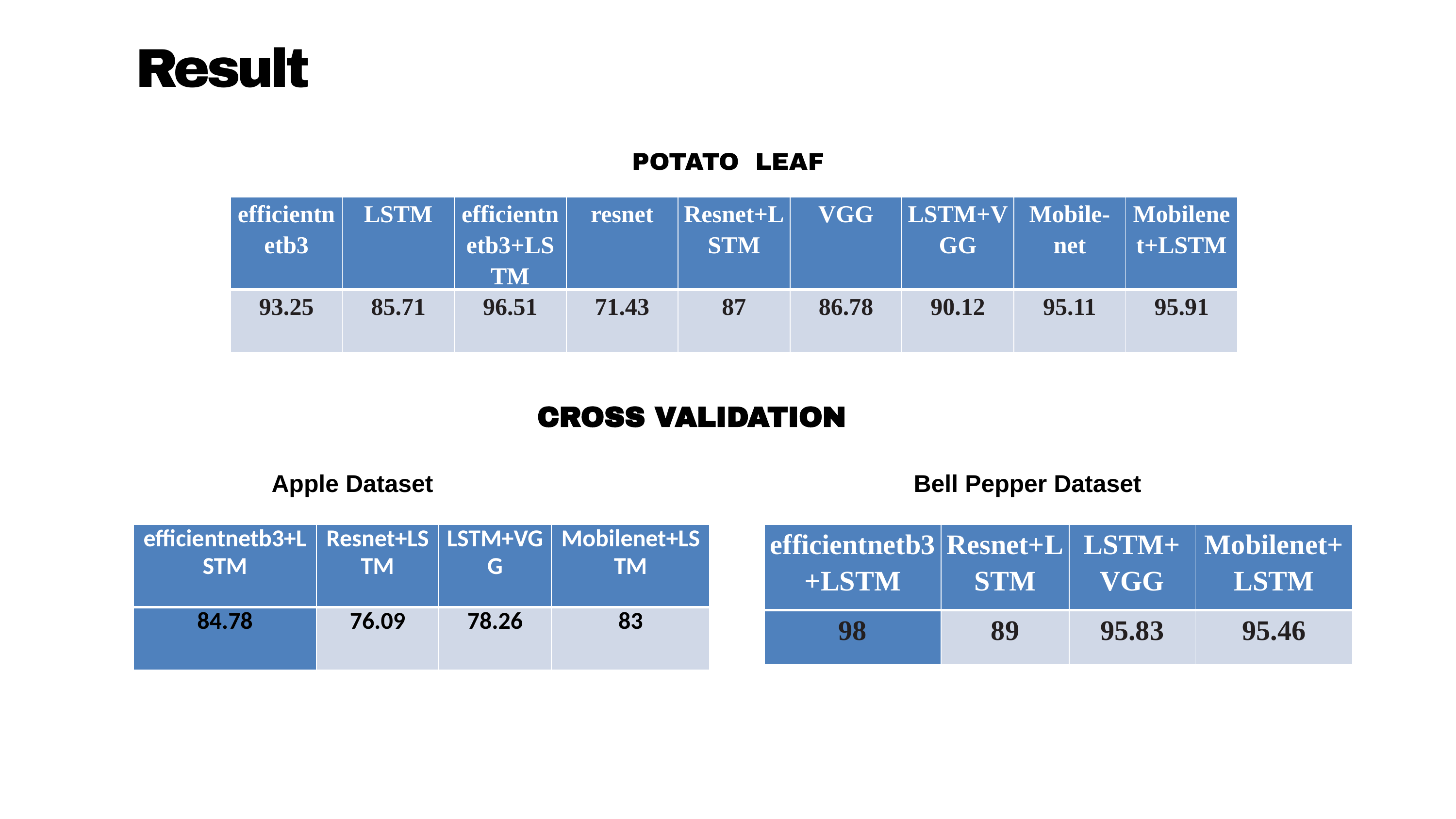

Result
# POTATO  LEAF
| efficientnetb3 | LSTM | efficientnetb3+LSTM | resnet | Resnet+LSTM | VGG | LSTM+VGG | Mobile-net | Mobilenet+LSTM |
| --- | --- | --- | --- | --- | --- | --- | --- | --- |
| 93.25 | 85.71 | 96.51 | 71.43 | 87 | 86.78 | 90.12 | 95.11 | 95.91 |
CROSS VALIDATION

Apple Dataset                                                                       Bell Pepper Dataset
| efficientnetb3+LSTM | Resnet+LSTM | LSTM+VGG | Mobilenet+LSTM |
| --- | --- | --- | --- |
| 84.78 | 76.09 | 78.26 | 83 |
| efficientnetb3+LSTM | Resnet+LSTM | LSTM+VGG | Mobilenet+LSTM |
| --- | --- | --- | --- |
| 98 | 89 | 95.83 | 95.46 |